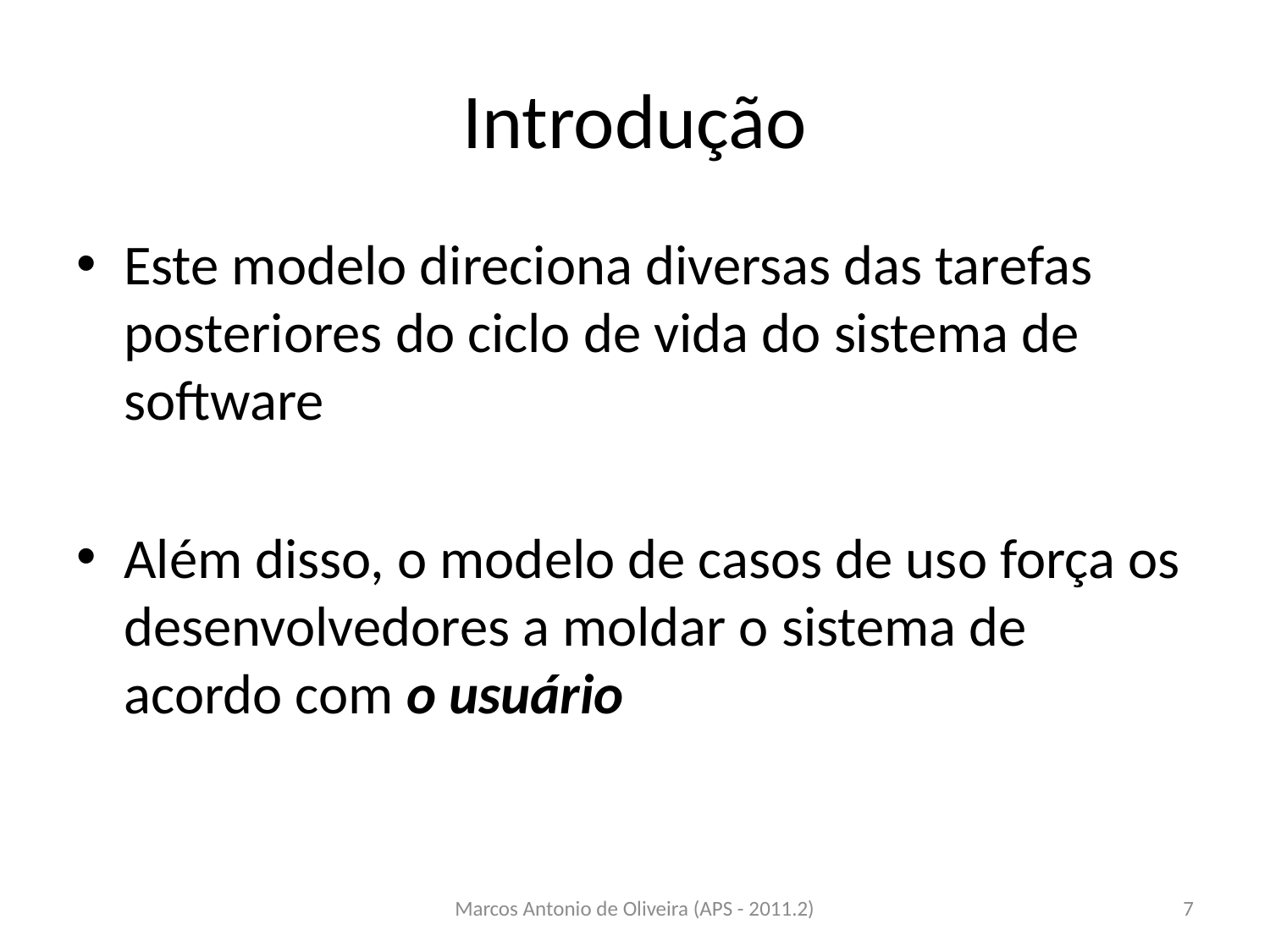

# Introdução
Este modelo direciona diversas das tarefas posteriores do ciclo de vida do sistema de software

Além disso, o modelo de casos de uso força os desenvolvedores a moldar o sistema de acordo com o usuário
Marcos Antonio de Oliveira (APS - 2011.2)
7